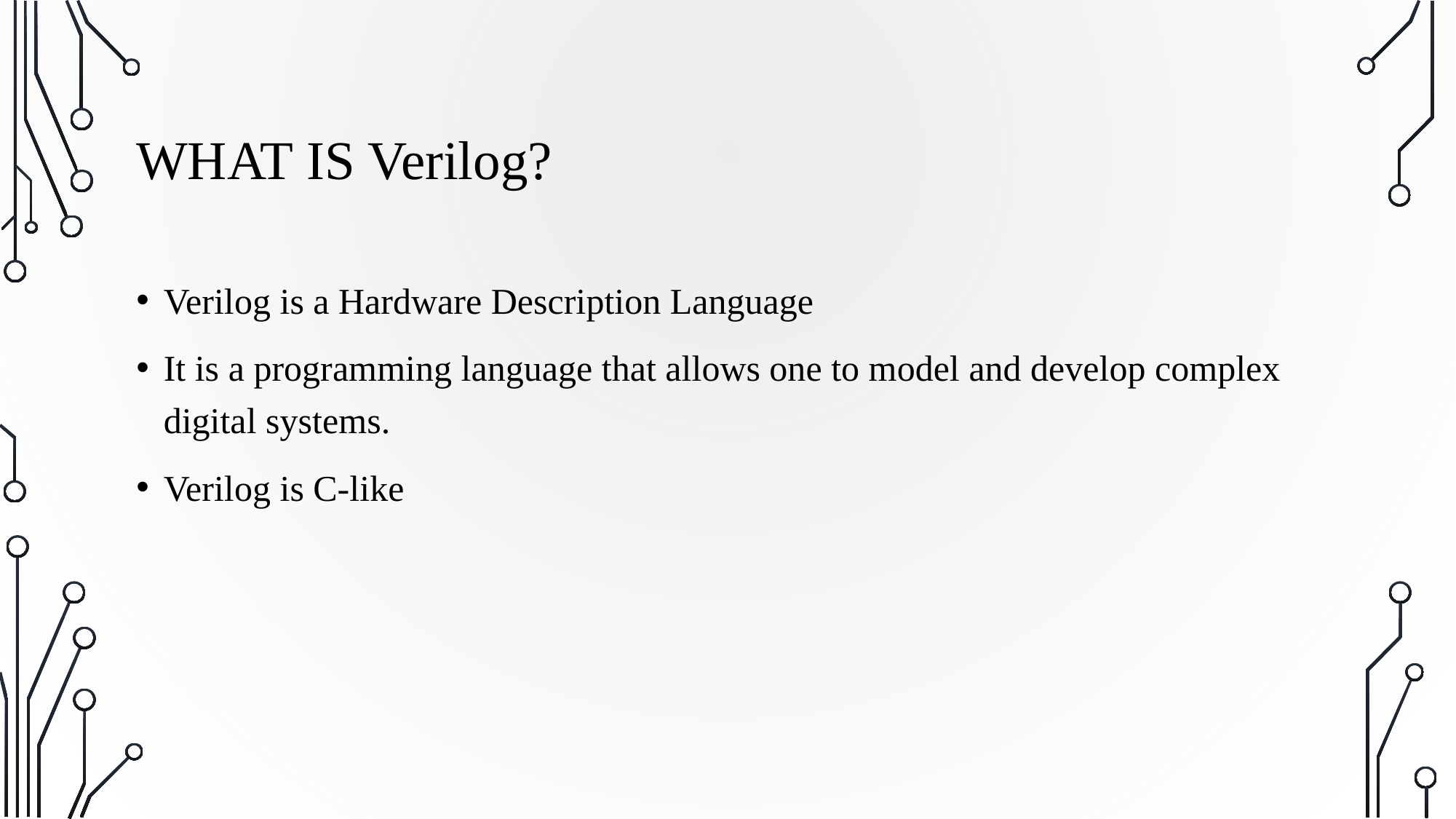

# WHAT IS Verilog?
Verilog is a Hardware Description Language
It is a programming language that allows one to model and develop complex digital systems.
Verilog is C-like

4